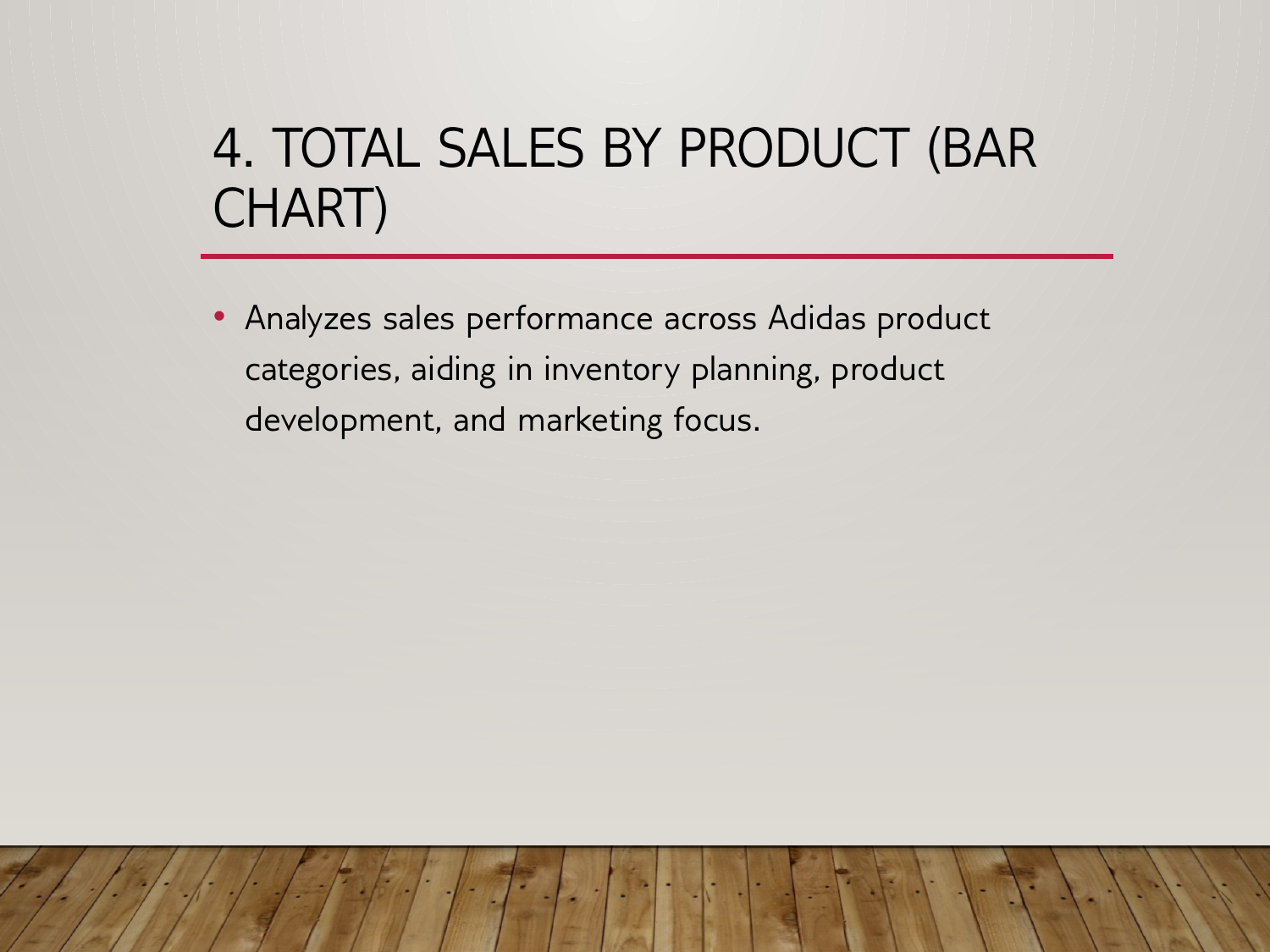

# 4. Total Sales by Product (Bar Chart)
Analyzes sales performance across Adidas product categories, aiding in inventory planning, product development, and marketing focus.